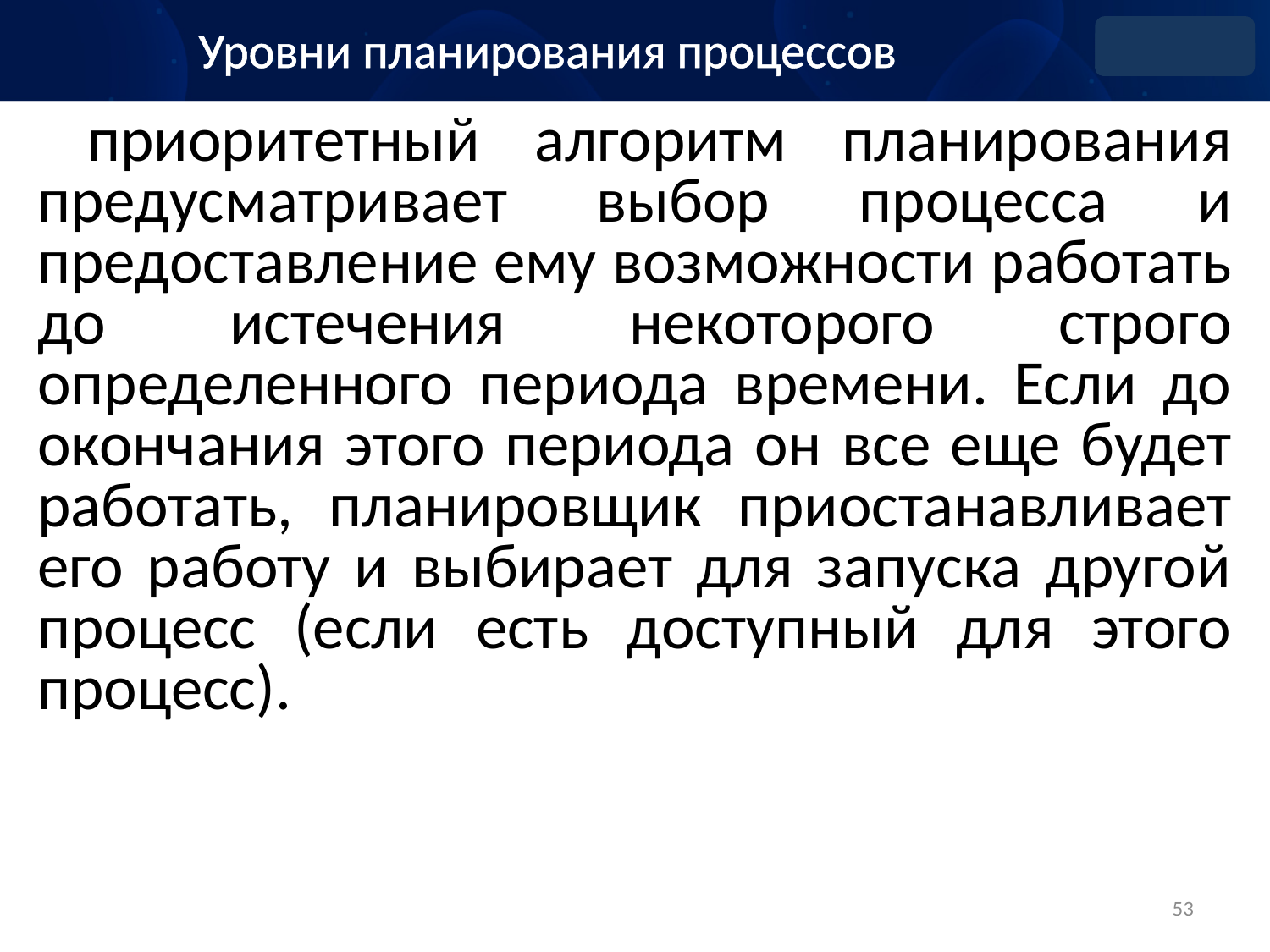

Уровни планирования процессов
приоритетный алгоритм планирования предусматривает выбор процесса и предоставление ему возможности работать до истечения некоторого строго определенного периода времени. Если до окончания этого периода он все еще будет работать, планировщик приостанавливает его работу и выбирает для запуска другой процесс (если есть доступный для этого процесс).
53